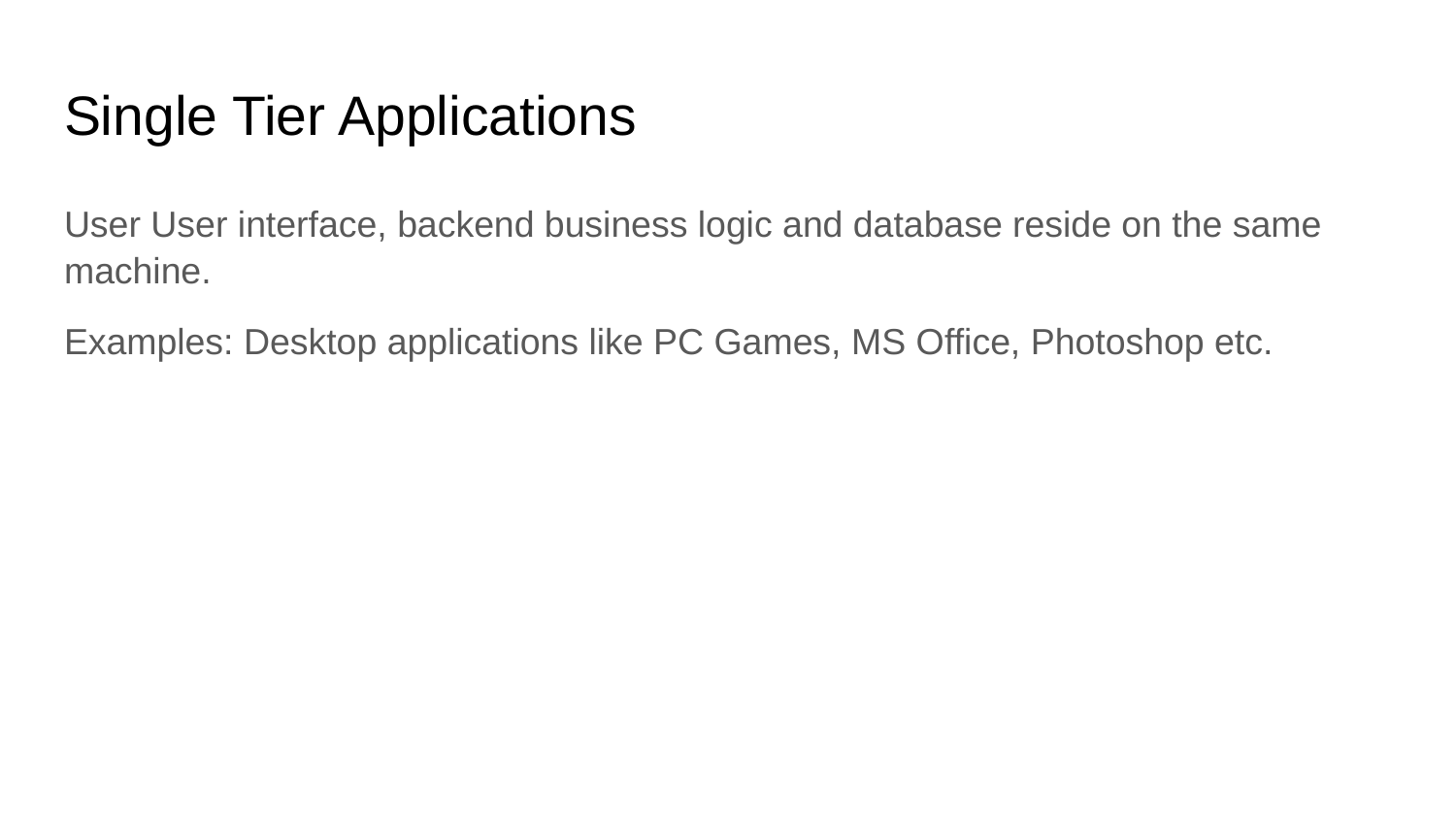

# Single Tier Applications
User User interface, backend business logic and database reside on the same machine.
Examples: Desktop applications like PC Games, MS Office, Photoshop etc.